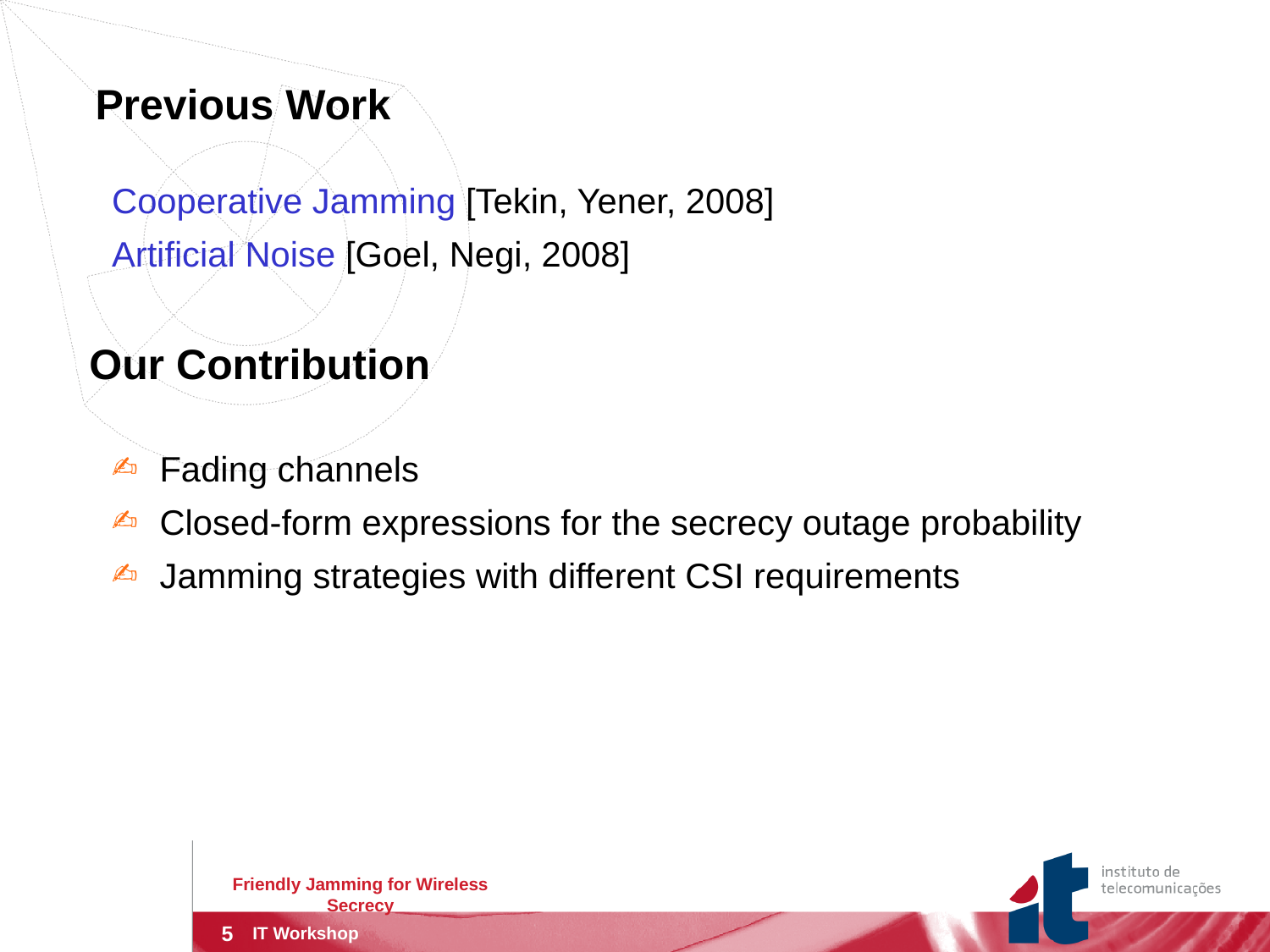

# Previous Work
Cooperative Jamming [Tekin, Yener, 2008]
Artificial Noise [Goel, Negi, 2008]

Fading channels
Closed-form expressions for the secrecy outage probability
Jamming strategies with different CSI requirements
Our Contribution
Friendly Jamming for Wireless Secrecy
IT Workshop